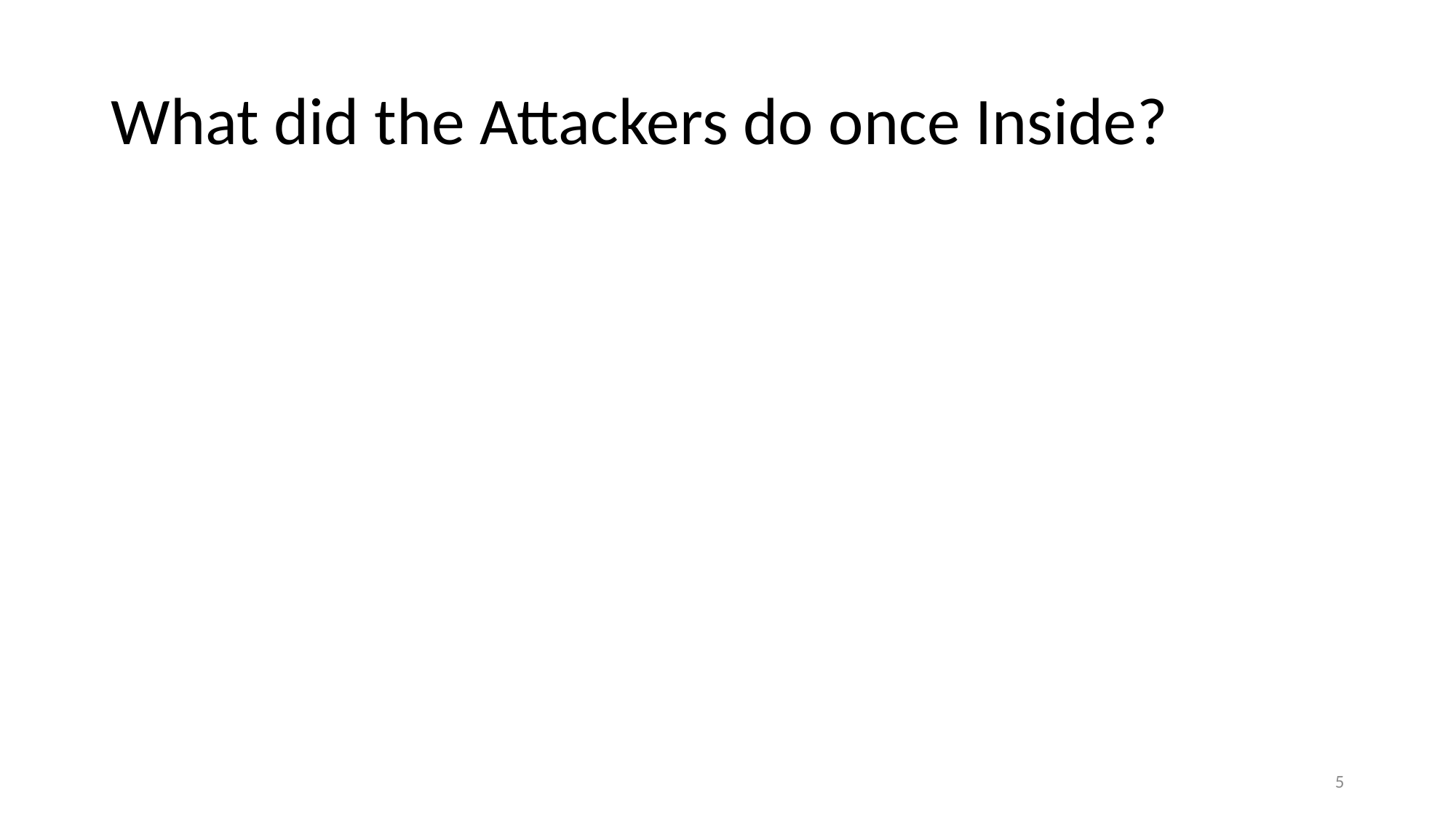

# What did the Attackers do once Inside?

5